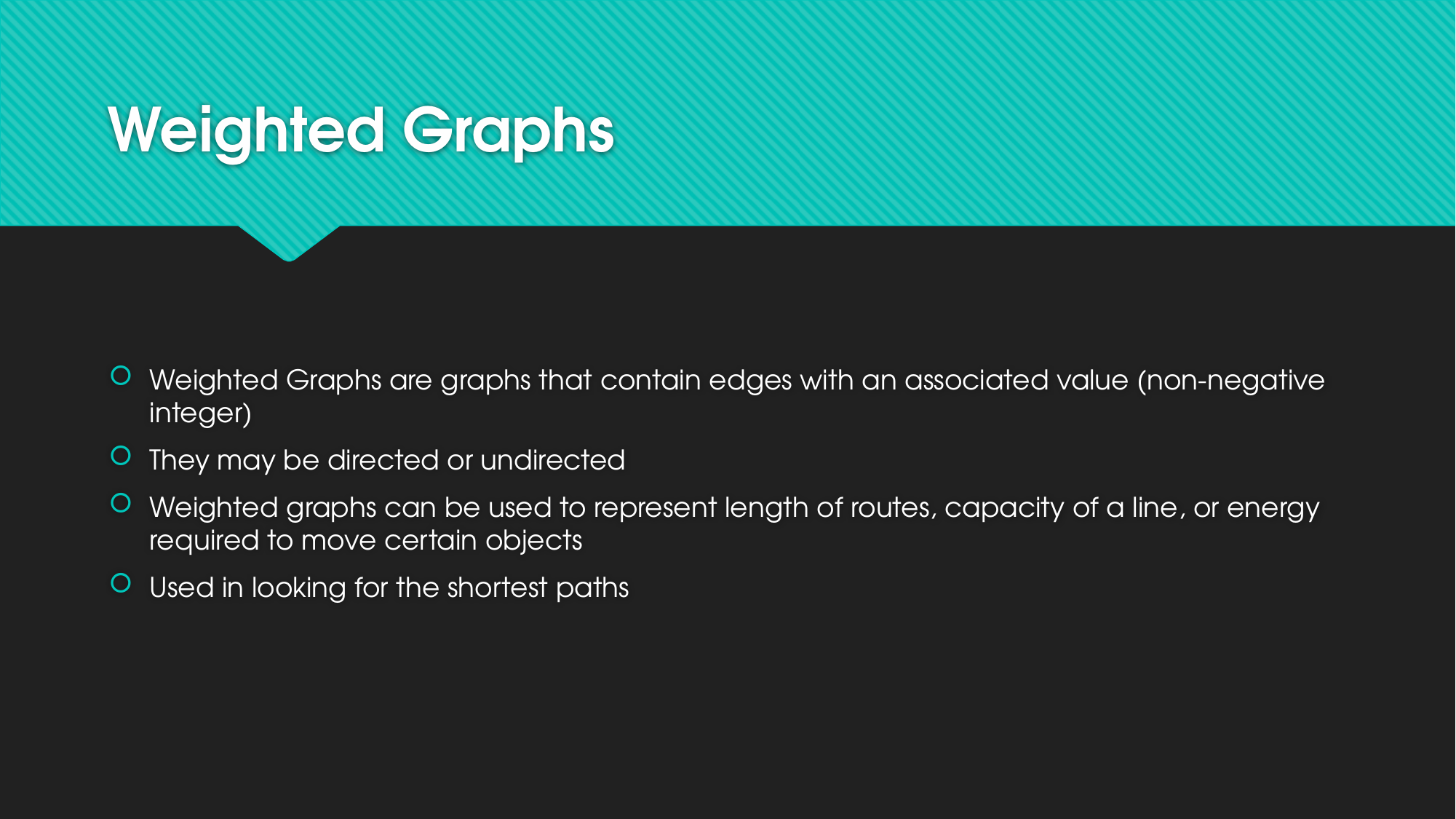

# Weighted Graphs
Weighted Graphs are graphs that contain edges with an associated value (non-negative integer)
They may be directed or undirected
Weighted graphs can be used to represent length of routes, capacity of a line, or energy required to move certain objects
Used in looking for the shortest paths